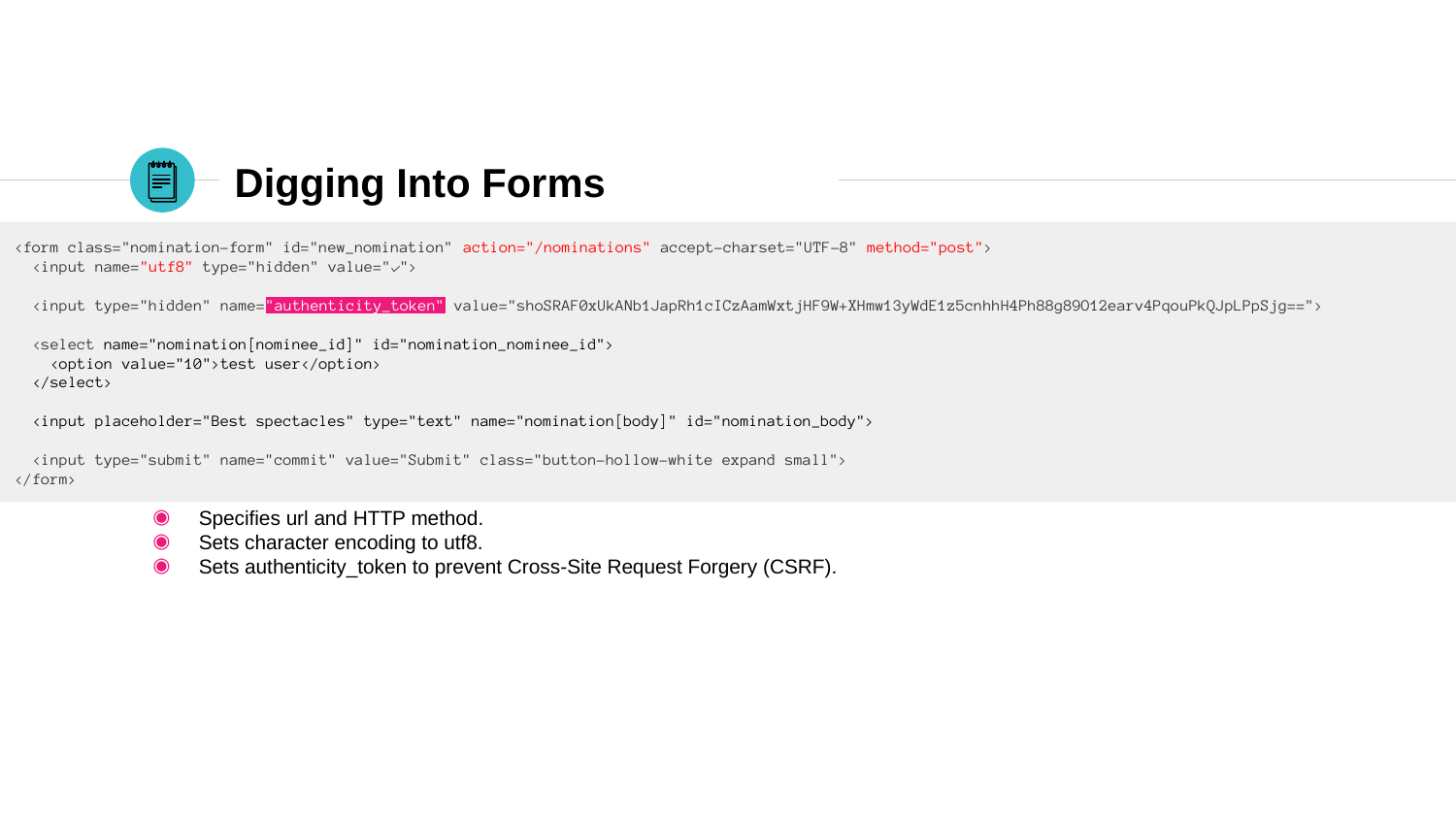

# Digging Into Forms

<form class="nomination-form" id="new_nomination" action="/nominations" accept-charset="UTF-8" method="post">
  <input name="utf8" type="hidden" value="✓">

  <input type="hidden" name="authenticity_token" value="shoSRAF0xUkANb1JapRh1cICzAamWxtjHF9W+XHmw13yWdE1z5cnhhH4Ph88g89O12earv4PqouPkQJpLPpSjg==">

  <select name="nomination[nominee_id]" id="nomination_nominee_id">
    <option value="10">test user</option>
  </select>

  <input placeholder="Best spectacles" type="text" name="nomination[body]" id="nomination_body">

  <input type="submit" name="commit" value="Submit" class="button-hollow-white expand small">
</form>

Specifies url and HTTP method.
Sets character encoding to utf8.
Sets authenticity_token to prevent Cross-Site Request Forgery (CSRF).